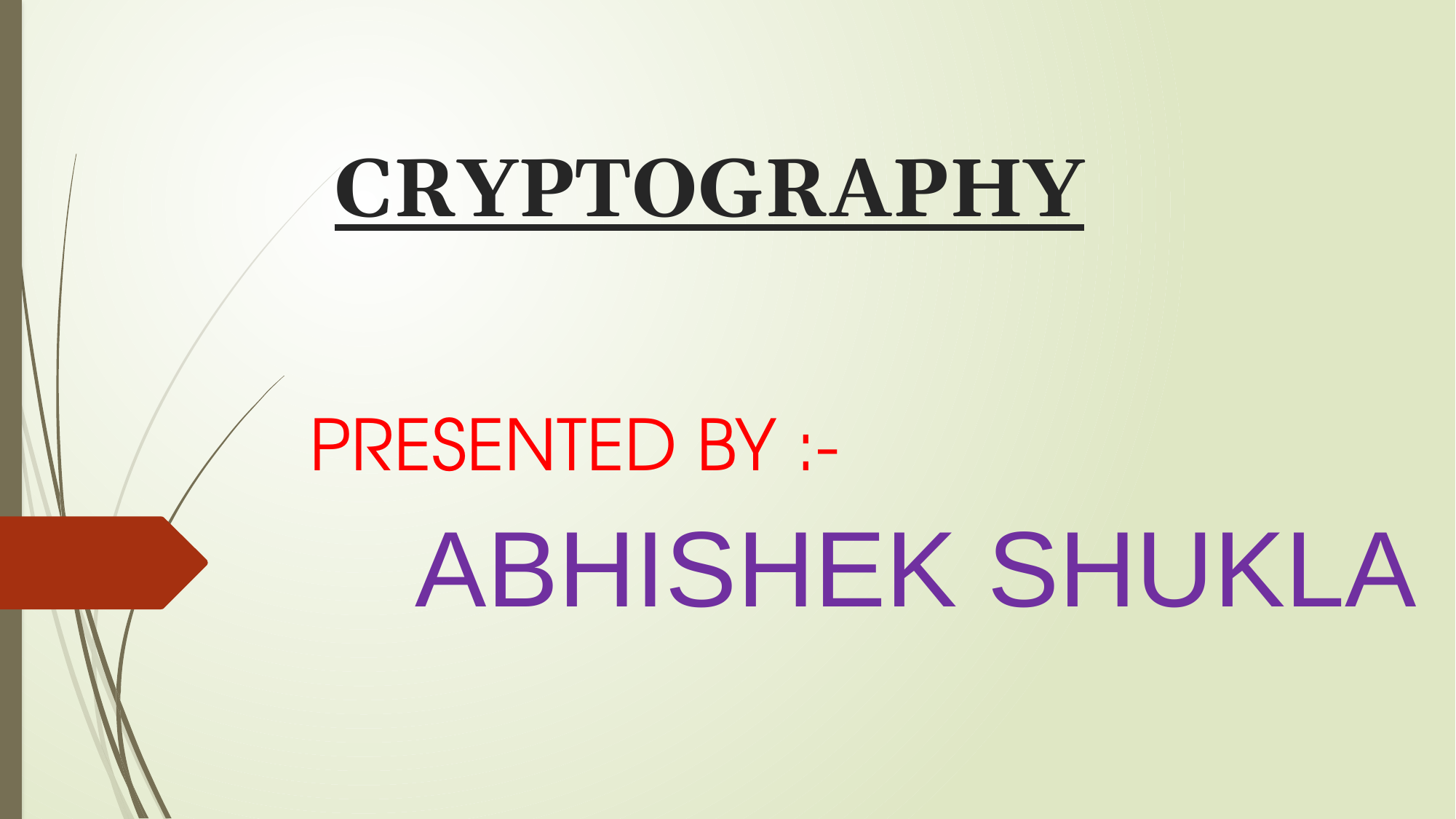

# CRYPTOGRAPHY
PRESENTED BY :-
						ABHISHEK SHUKLA